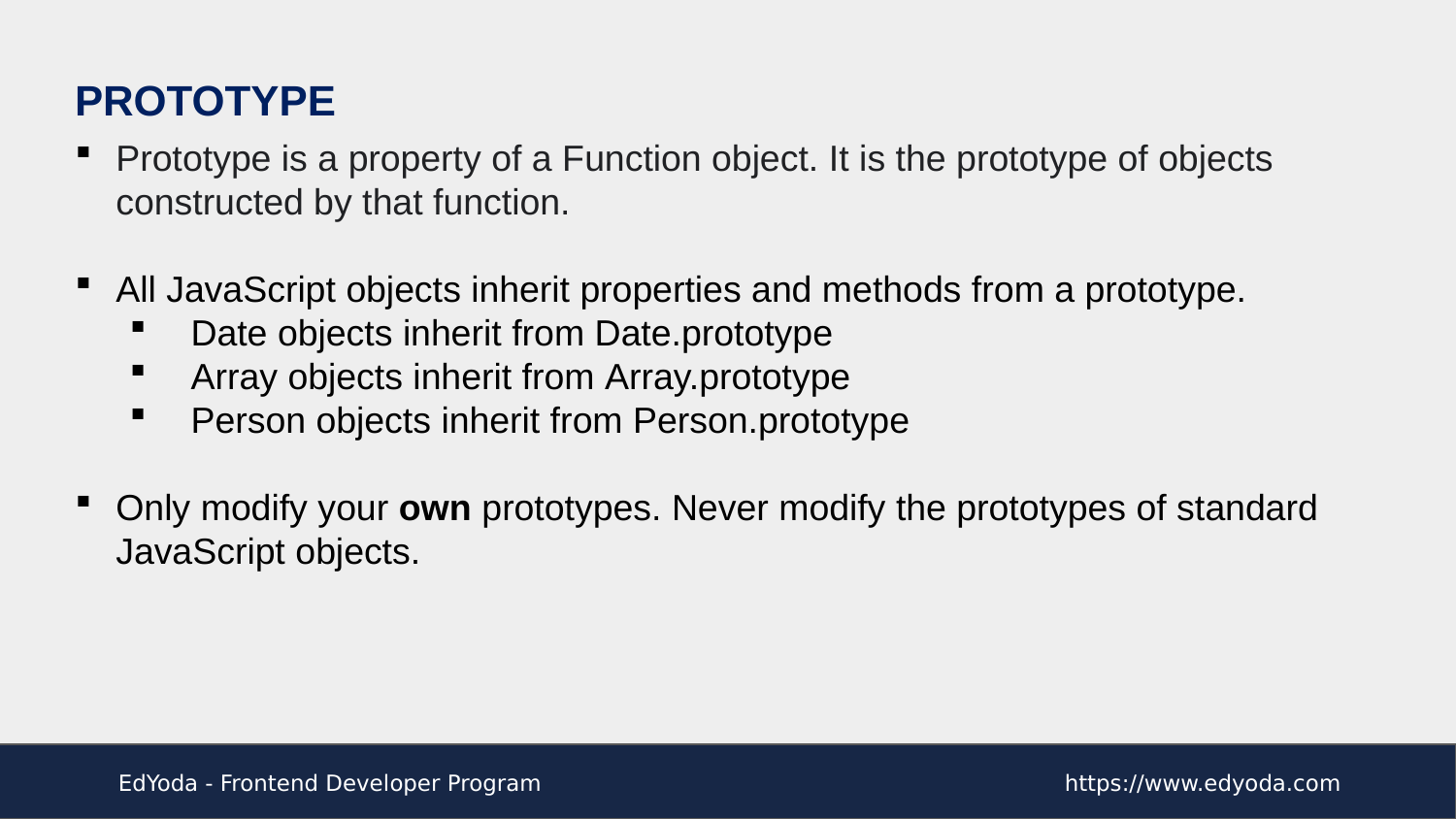

PROTOTYPE
Prototype is a property of a Function object. It is the prototype of objects constructed by that function.

All JavaScript objects inherit properties and methods from a prototype.
  Date objects inherit from Date.prototype
  Array objects inherit from Array.prototype
  Person objects inherit from Person.prototype

Only modify your own prototypes. Never modify the prototypes of standard JavaScript objects.

EdYoda - Frontend Developer Program
https://www.edyoda.com